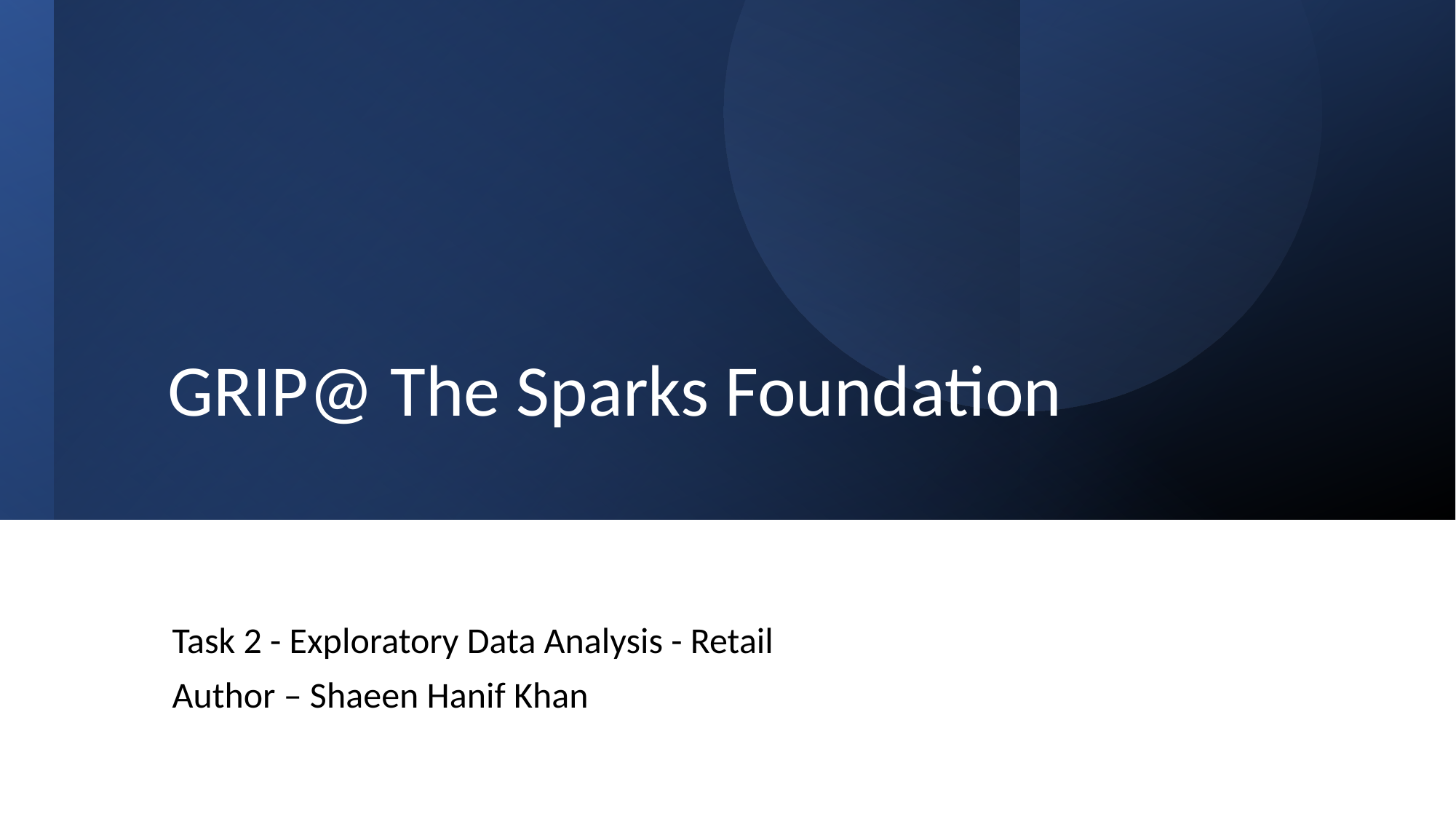

# GRIP@ The Sparks Foundation
Task 2 - Exploratory Data Analysis - Retail
Author – Shaeen Hanif Khan